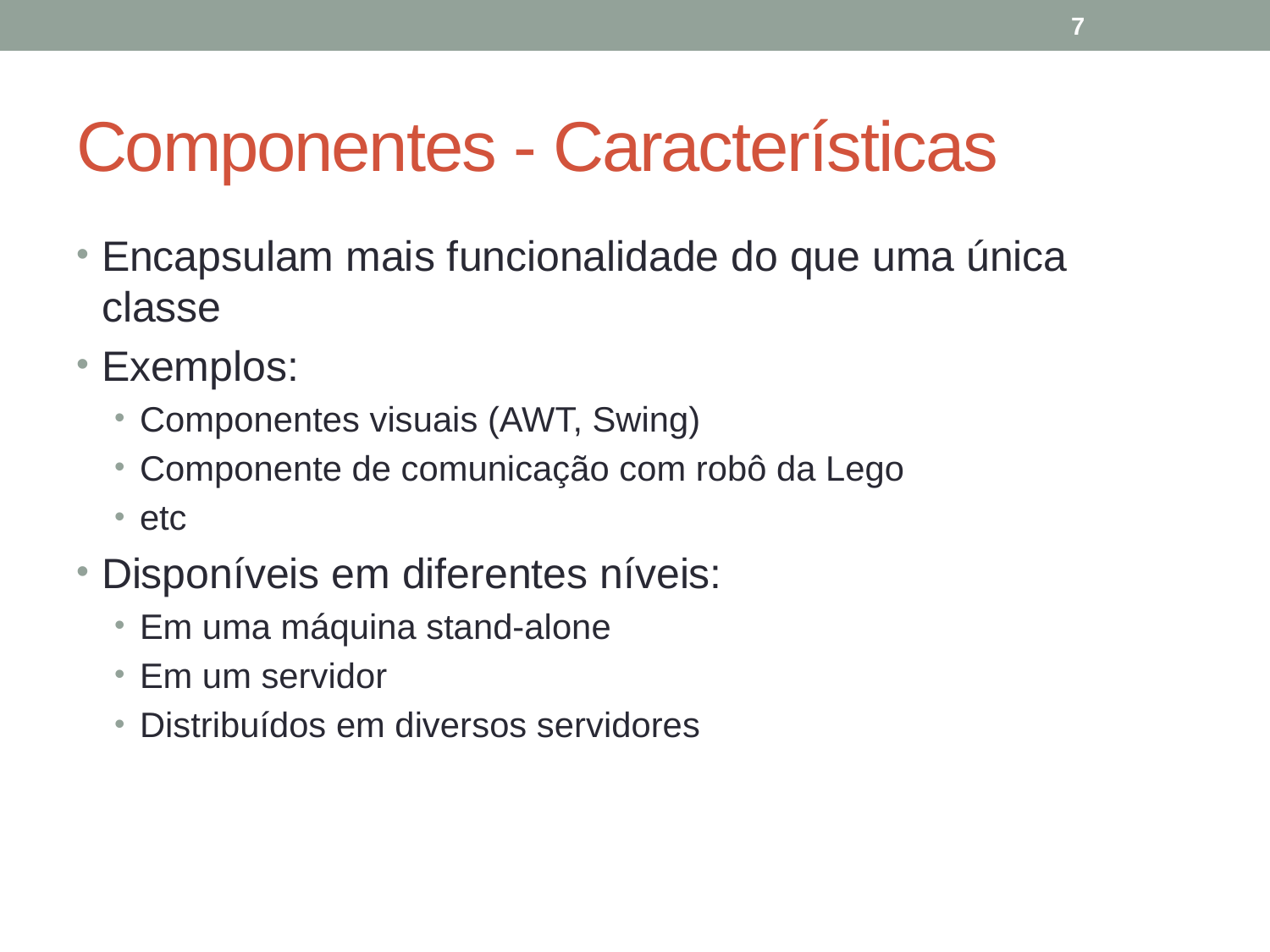

7
# Componentes - Características
Encapsulam mais funcionalidade do que uma única classe
Exemplos:
Componentes visuais (AWT, Swing)
Componente de comunicação com robô da Lego
etc
Disponíveis em diferentes níveis:
Em uma máquina stand-alone
Em um servidor
Distribuídos em diversos servidores